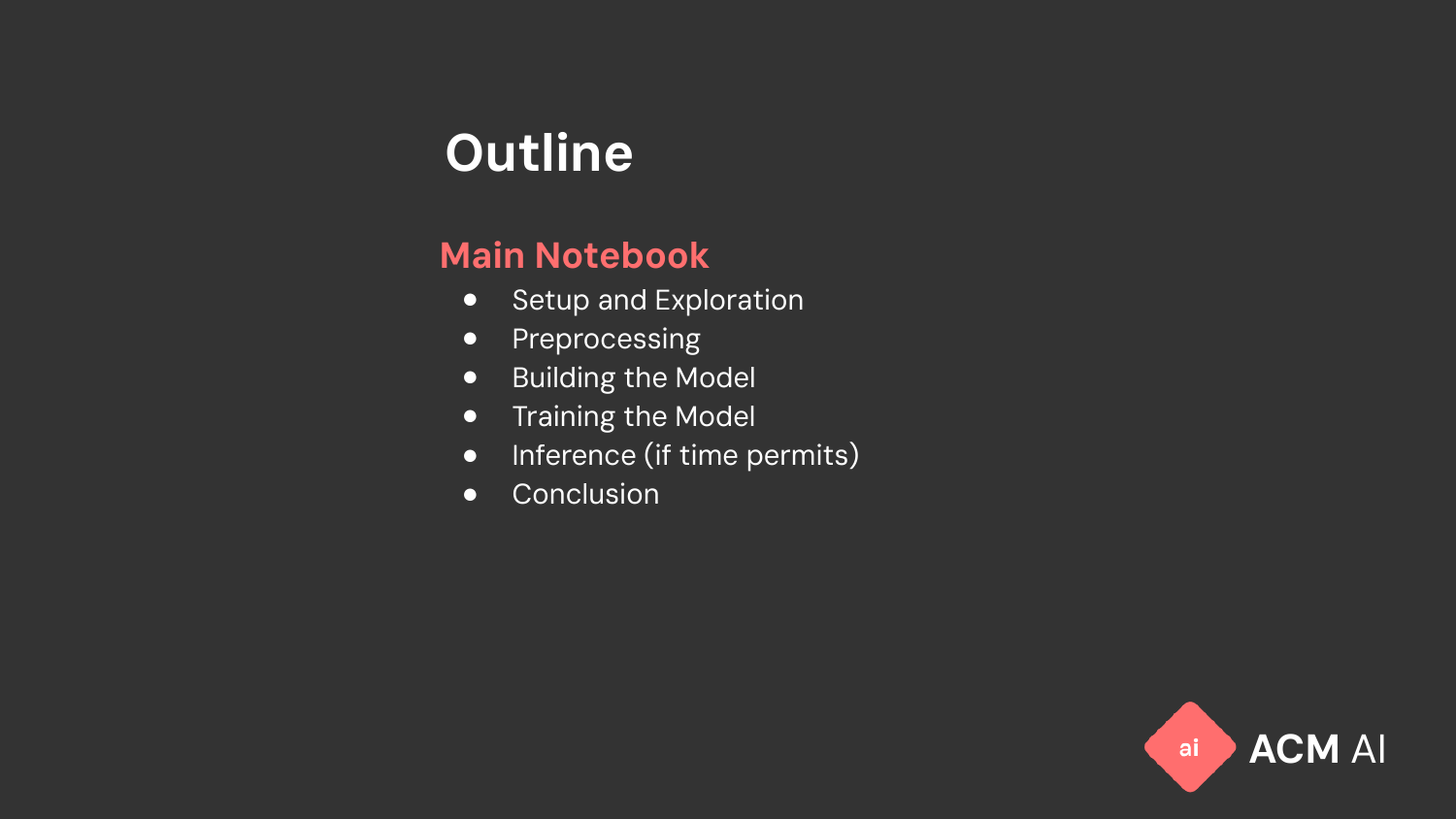

# Outline
Main Notebook
Setup and Exploration
Preprocessing
Building the Model
Training the Model
Inference (if time permits)
Conclusion